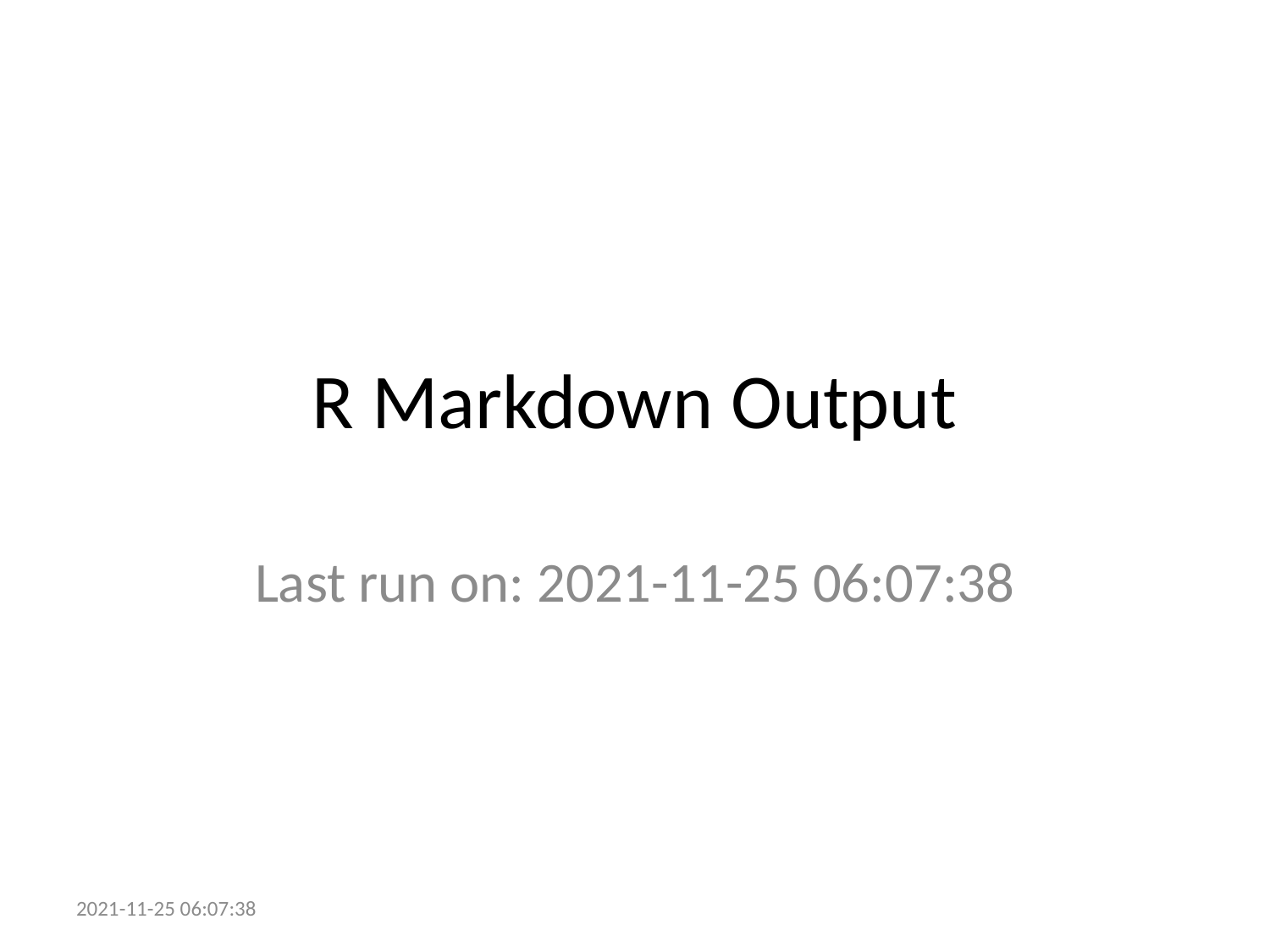

# R Markdown Output
Last run on: 2021-11-25 06:07:38
2021-11-25 06:07:38